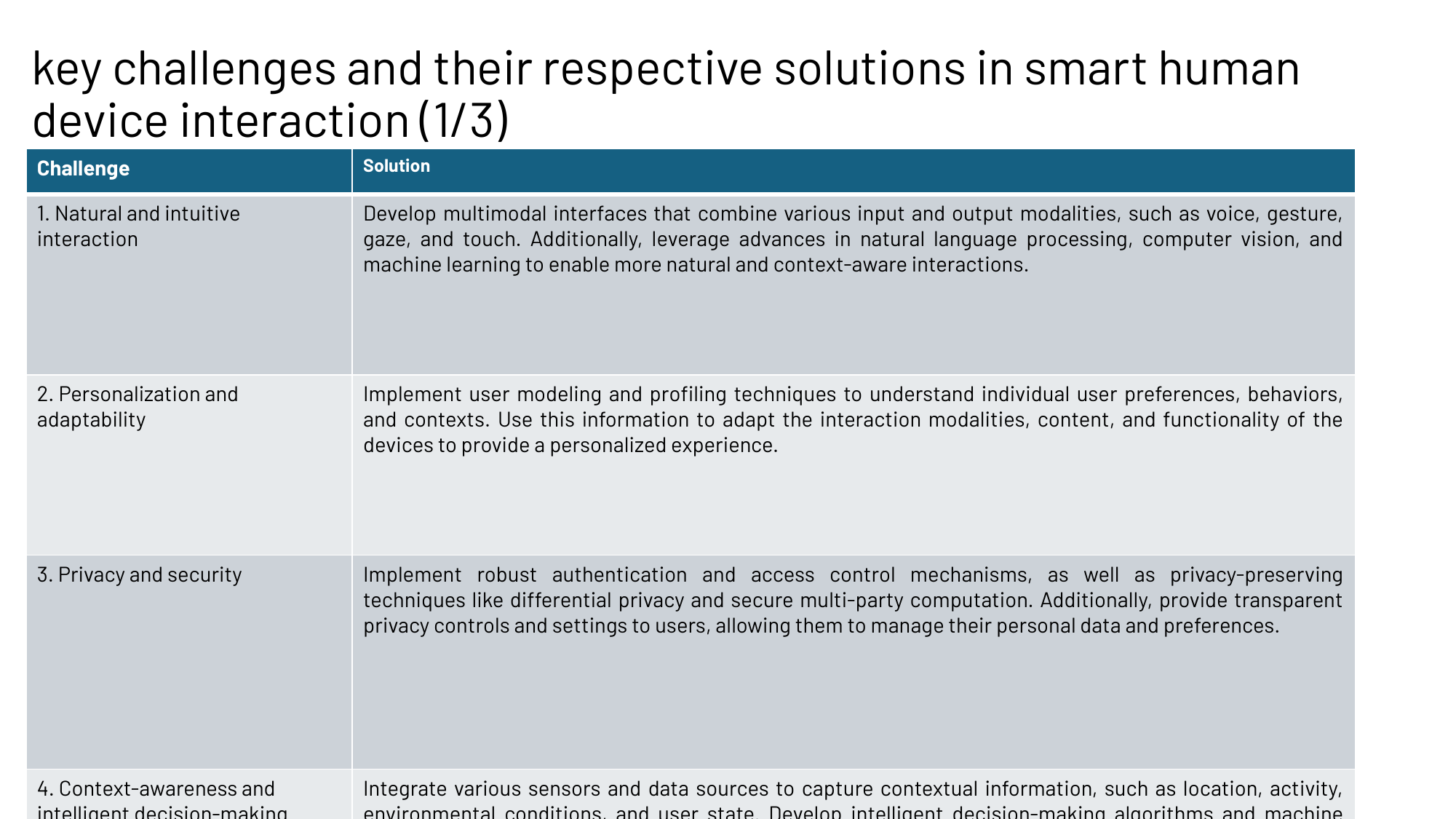

# key challenges and their respective solutions in smart human device interaction (1/3)
| Challenge | Solution |
| --- | --- |
| 1. Natural and intuitive interaction | Develop multimodal interfaces that combine various input and output modalities, such as voice, gesture, gaze, and touch. Additionally, leverage advances in natural language processing, computer vision, and machine learning to enable more natural and context-aware interactions. |
| 2. Personalization and adaptability | Implement user modeling and profiling techniques to understand individual user preferences, behaviors, and contexts. Use this information to adapt the interaction modalities, content, and functionality of the devices to provide a personalized experience. |
| 3. Privacy and security | Implement robust authentication and access control mechanisms, as well as privacy-preserving techniques like differential privacy and secure multi-party computation. Additionally, provide transparent privacy controls and settings to users, allowing them to manage their personal data and preferences. |
| 4. Context-awareness and intelligent decision-making | Integrate various sensors and data sources to capture contextual information, such as location, activity, environmental conditions, and user state. Develop intelligent decision-making algorithms and machine learning models to interpret this context and adapt the device's behavior accordingly. |